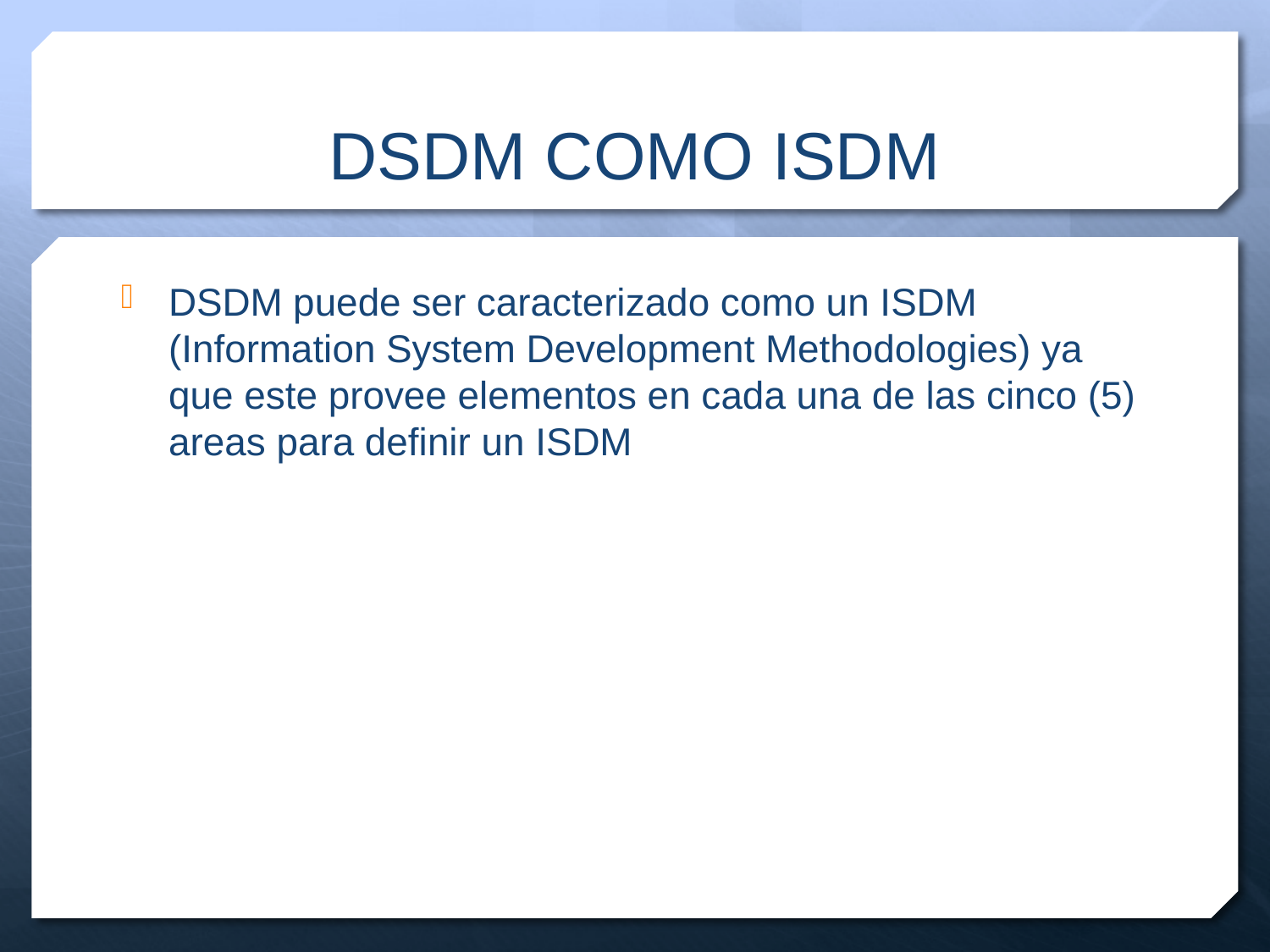

# DSDM COMO ISDM
DSDM puede ser caracterizado como un ISDM (Information System Development Methodologies) ya que este provee elementos en cada una de las cinco (5) areas para definir un ISDM